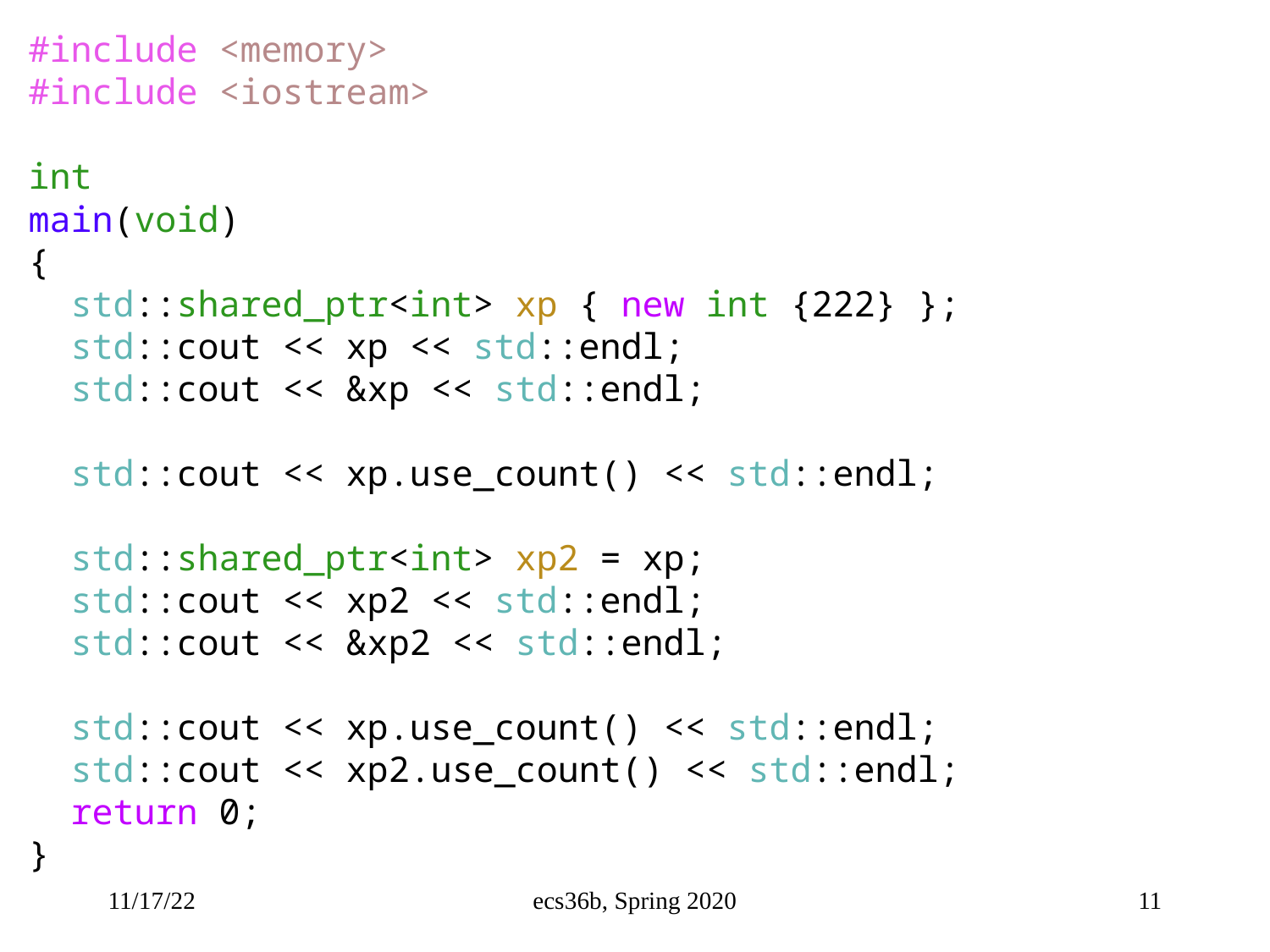

#include <memory>
#include <iostream>

int
main(void)
{
  std::shared_ptr<int> xp { new int {222} };
  std::cout << xp << std::endl;
  std::cout << &xp << std::endl;

  std::cout << xp.use_count() << std::endl;

  std::shared_ptr<int> xp2 = xp;
  std::cout << xp2 << std::endl;
  std::cout << &xp2 << std::endl;

  std::cout << xp.use_count() << std::endl;
  std::cout << xp2.use_count() << std::endl;
  return 0;
}
11/17/22
ecs36b, Spring 2020
11